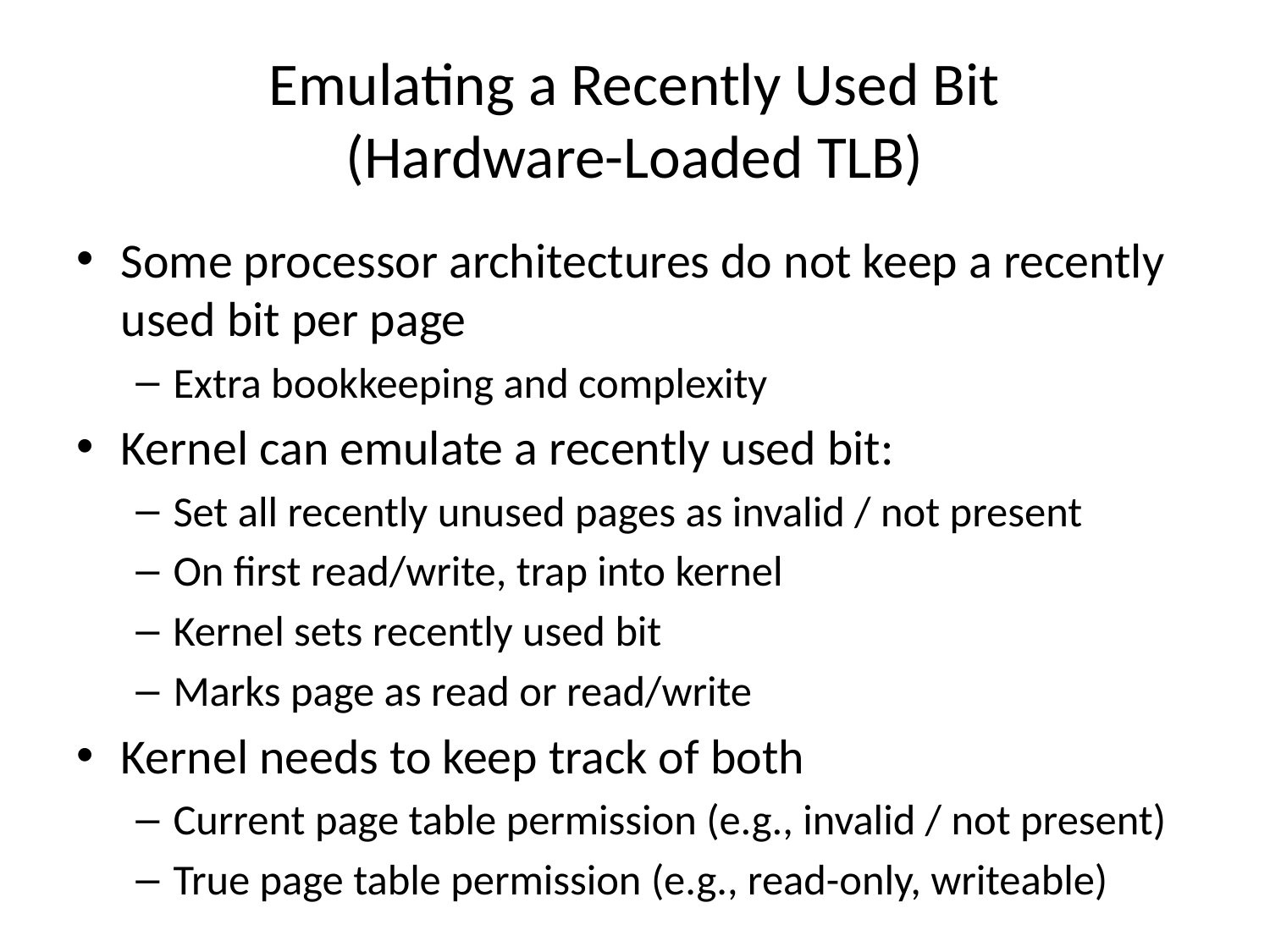

# Emulating a Recently Used Bit (Hardware-Loaded TLB)
Some processor architectures do not keep a recently used bit per page
Extra bookkeeping and complexity
Kernel can emulate a recently used bit:
Set all recently unused pages as invalid / not present
On first read/write, trap into kernel
Kernel sets recently used bit
Marks page as read or read/write
Kernel needs to keep track of both
Current page table permission (e.g., invalid / not present)
True page table permission (e.g., read-only, writeable)